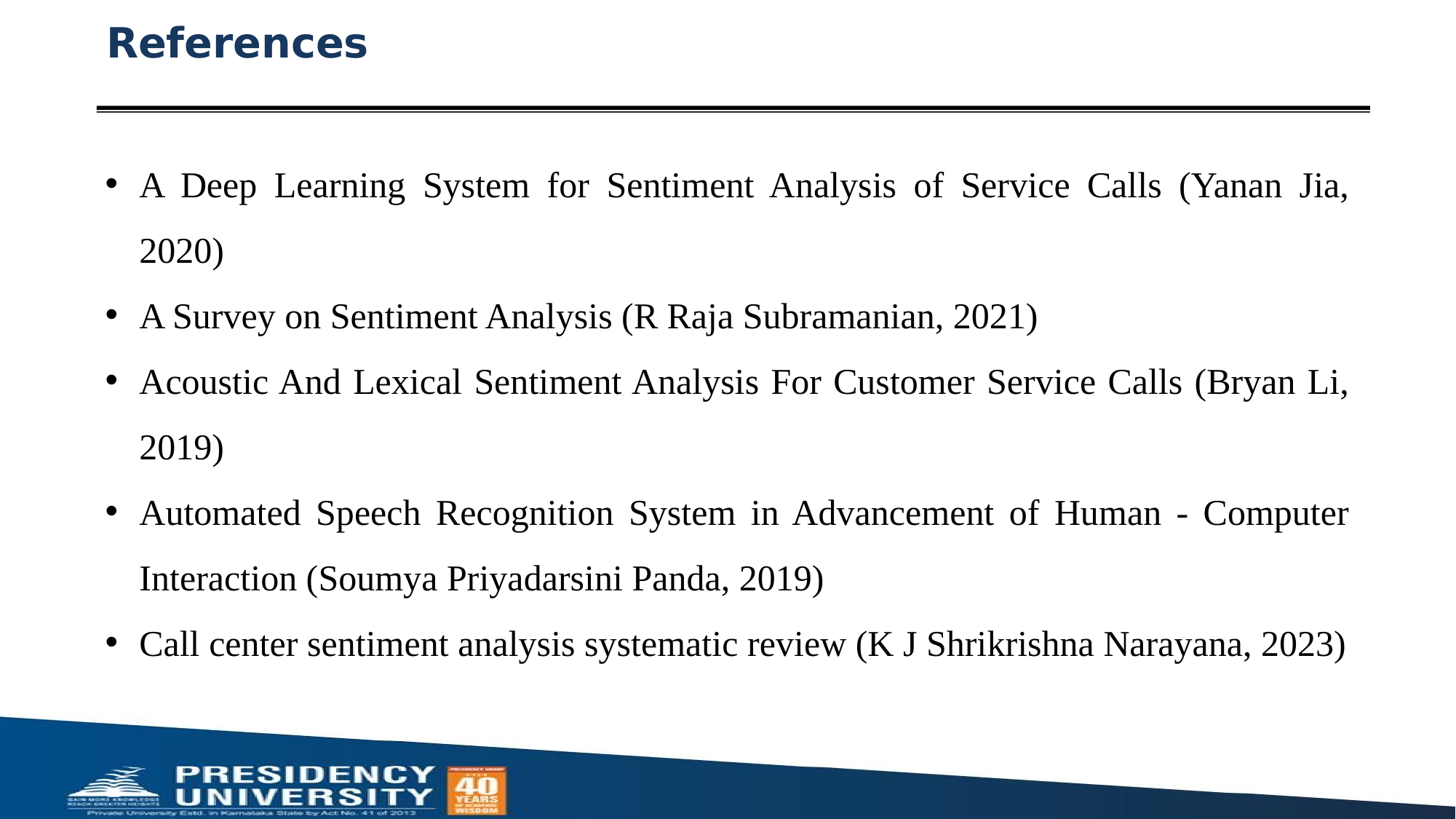

# References
A Deep Learning System for Sentiment Analysis of Service Calls (Yanan Jia, 2020)
A Survey on Sentiment Analysis (R Raja Subramanian, 2021)
Acoustic And Lexical Sentiment Analysis For Customer Service Calls (Bryan Li, 2019)
Automated Speech Recognition System in Advancement of Human - Computer Interaction (Soumya Priyadarsini Panda, 2019)
Call center sentiment analysis systematic review (K J Shrikrishna Narayana, 2023)